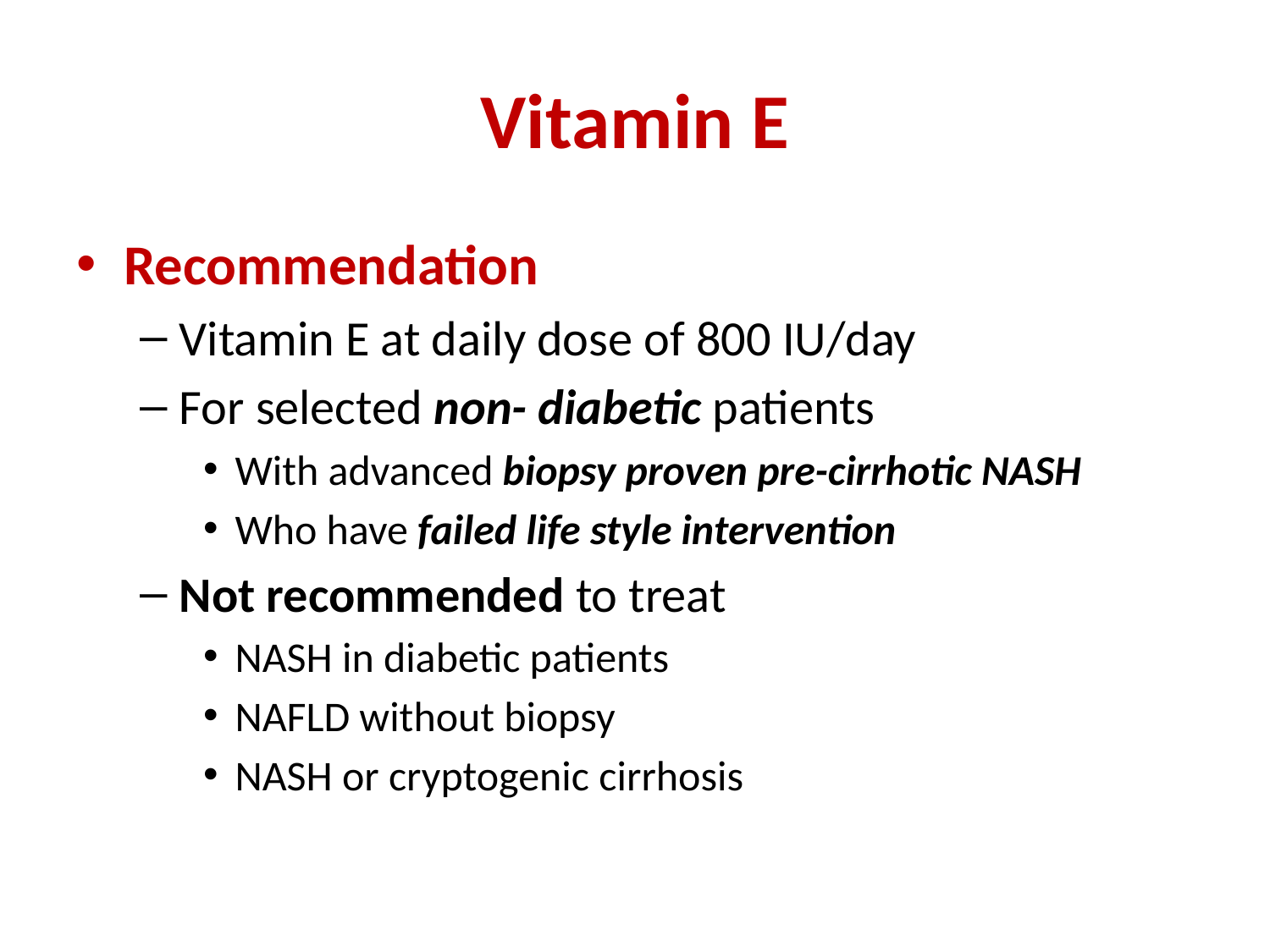

# Vitamin E
Recommendation
Vitamin E at daily dose of 800 IU/day
For selected non- diabetic patients
With advanced biopsy proven pre-cirrhotic NASH
Who have failed life style intervention
Not recommended to treat
NASH in diabetic patients
NAFLD without biopsy
NASH or cryptogenic cirrhosis